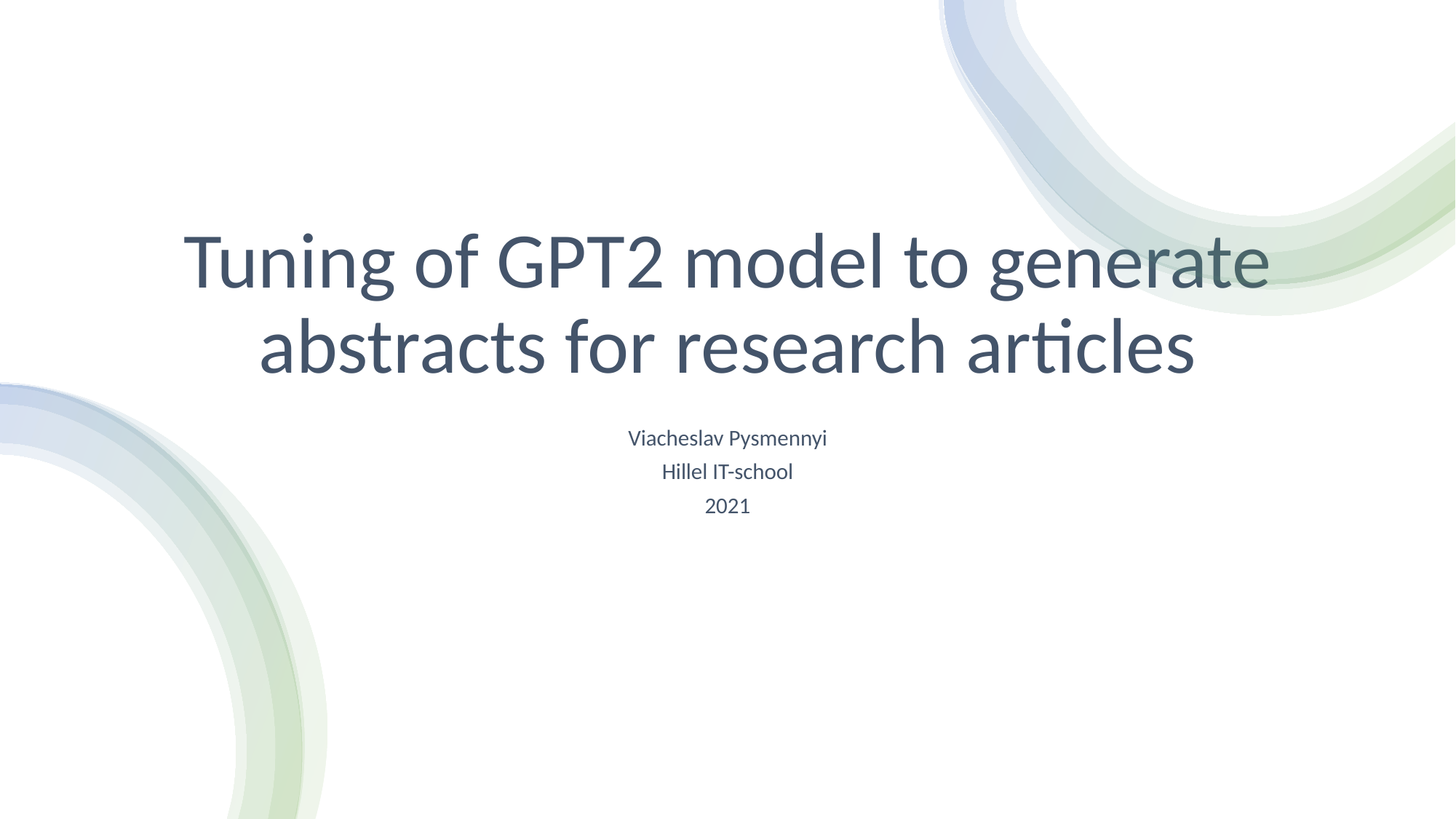

# Tuning of GPT2 model to generate abstracts for research articles
Viacheslav Pysmennyi
Hillel IT-school
2021